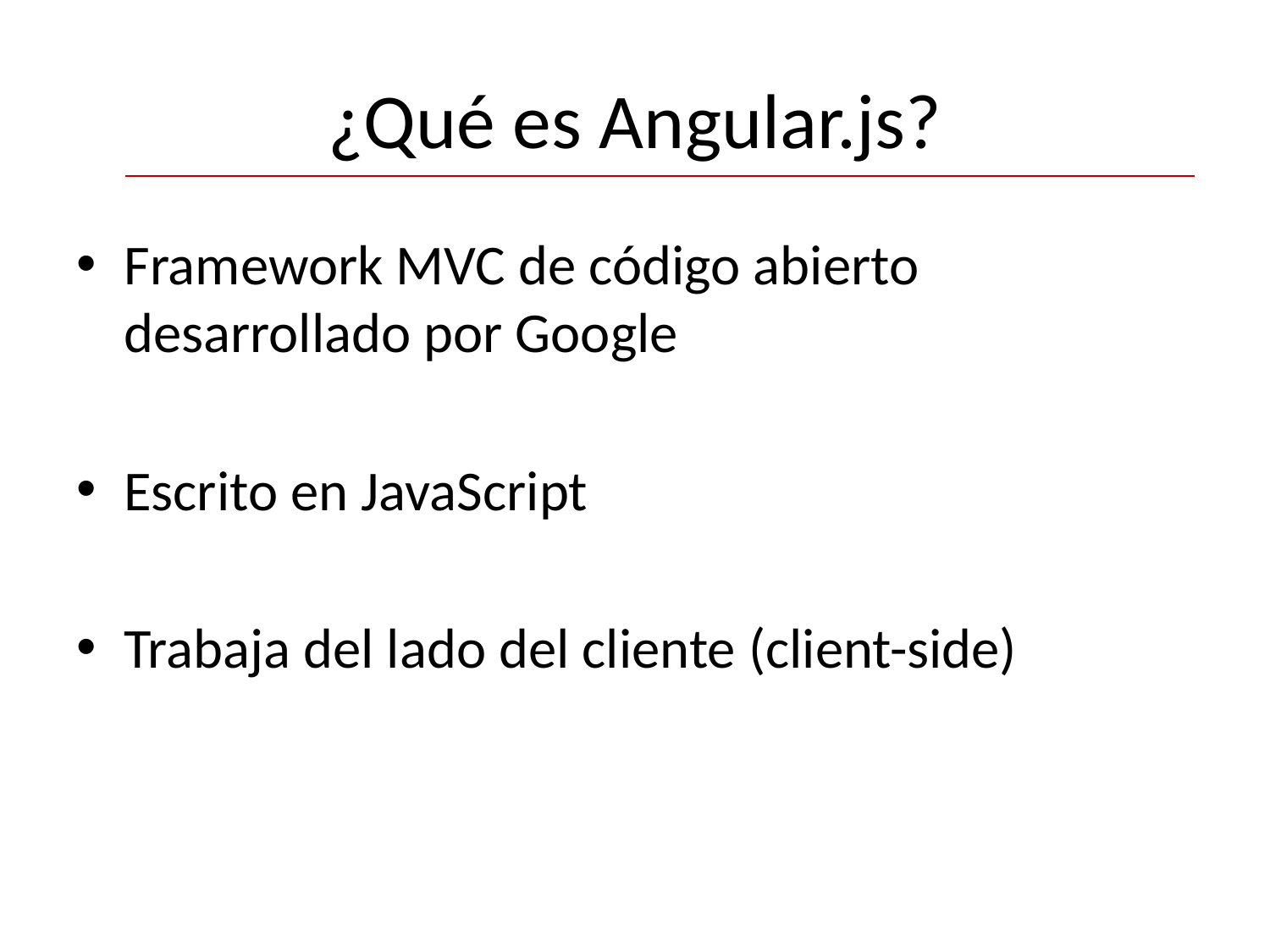

# ¿Qué es Angular.js?
Framework MVC de código abierto desarrollado por Google

Escrito en JavaScript

Trabaja del lado del cliente (client-side)